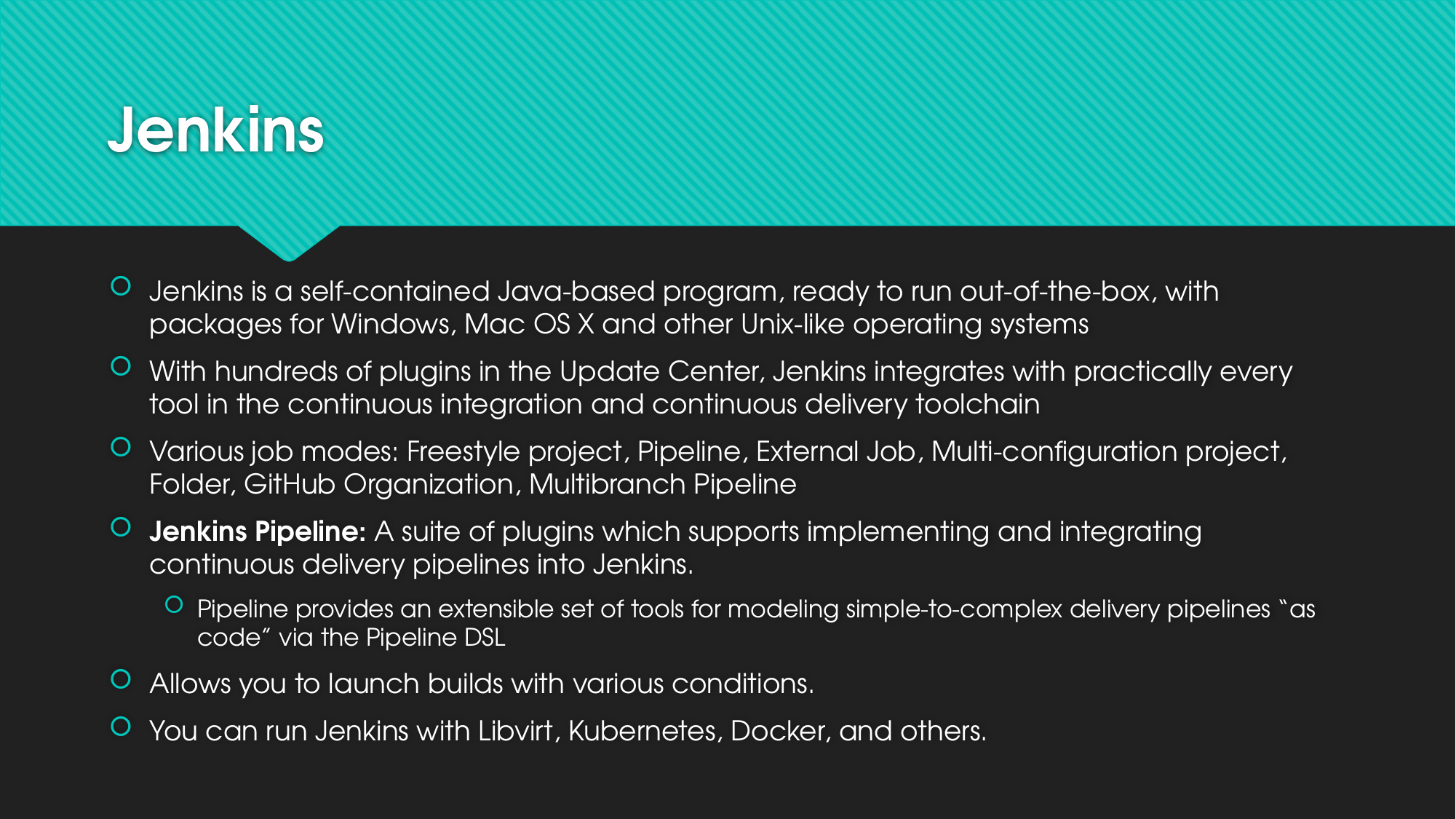

# Jenkins
Jenkins is a self-contained Java-based program, ready to run out-of-the-box, with packages for Windows, Mac OS X and other Unix-like operating systems
With hundreds of plugins in the Update Center, Jenkins integrates with practically every tool in the continuous integration and continuous delivery toolchain
Various job modes: Freestyle project, Pipeline, External Job, Multi-configuration project, Folder, GitHub Organization, Multibranch Pipeline
Jenkins Pipeline: A suite of plugins which supports implementing and integrating continuous delivery pipelines into Jenkins.
Pipeline provides an extensible set of tools for modeling simple-to-complex delivery pipelines “as code” via the Pipeline DSL
Allows you to launch builds with various conditions.
You can run Jenkins with Libvirt, Kubernetes, Docker, and others.